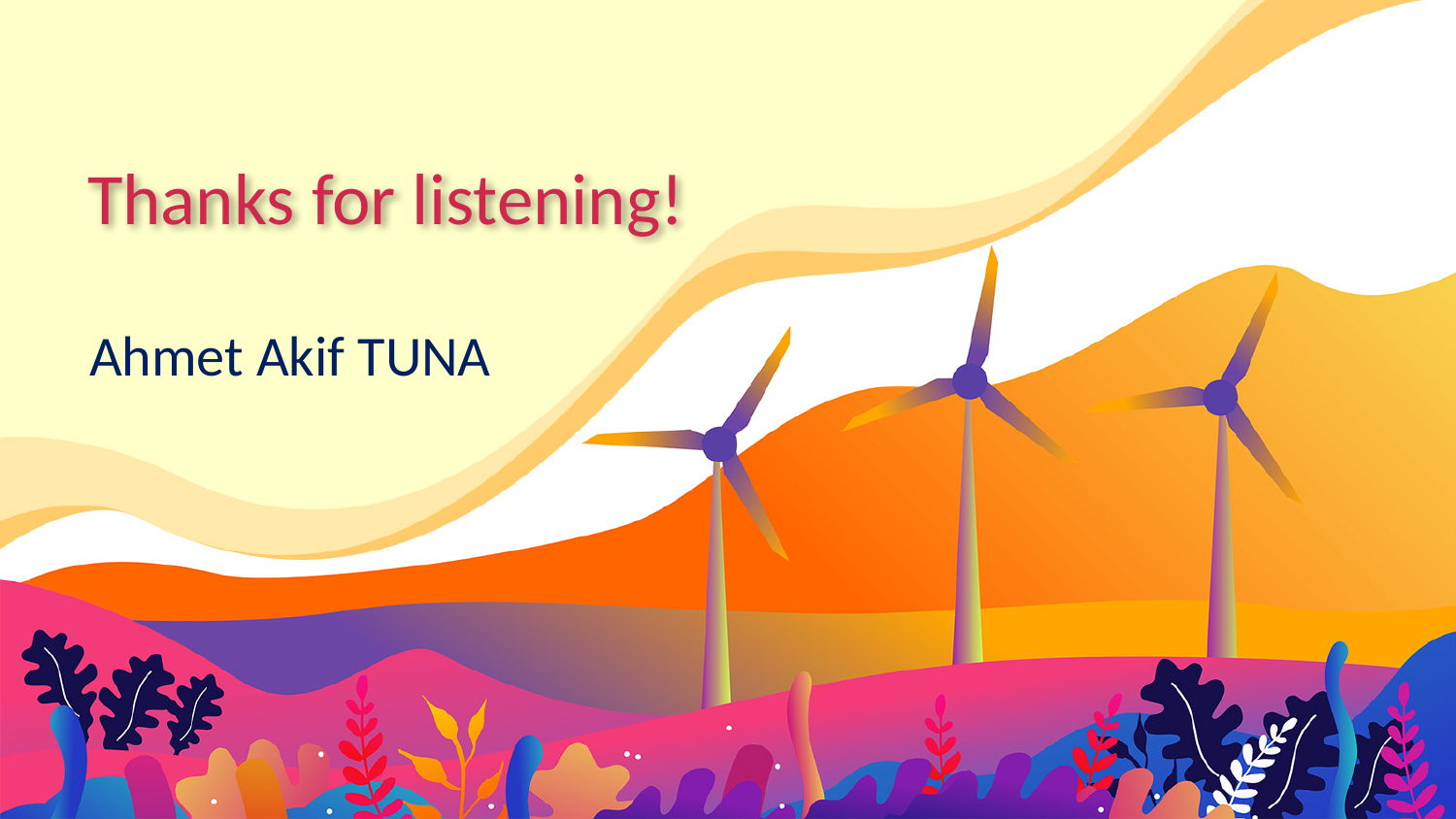

# Thanks for listening!
Ahmet Akif TUNA